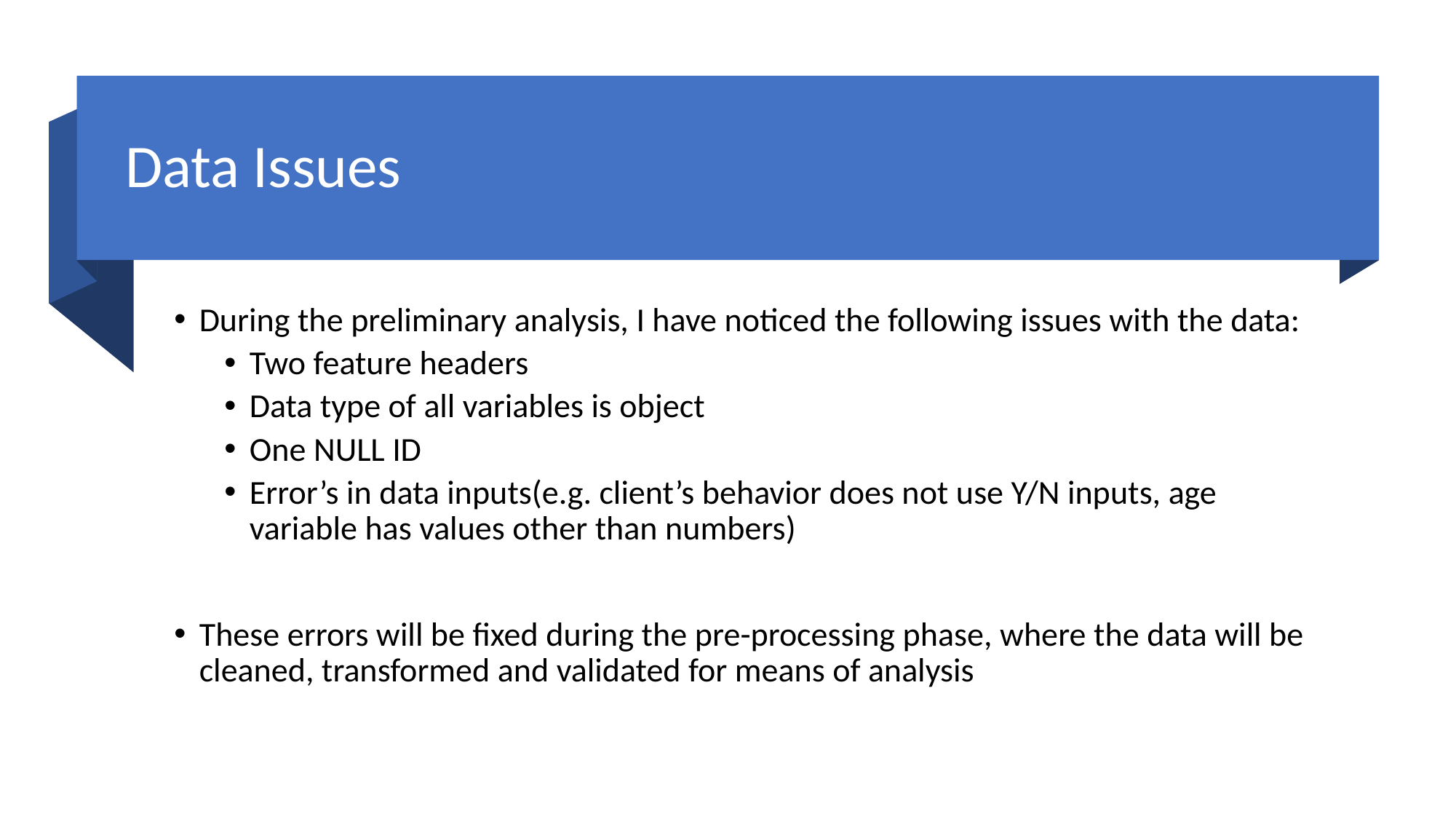

# Data Issues

During the preliminary analysis, I have noticed the following issues with the data:
Two feature headers
Data type of all variables is object
One NULL ID
Error’s in data inputs(e.g. client’s behavior does not use Y/N inputs, age variable has values other than numbers)

These errors will be fixed during the pre-processing phase, where the data will be cleaned, transformed and validated for means of analysis